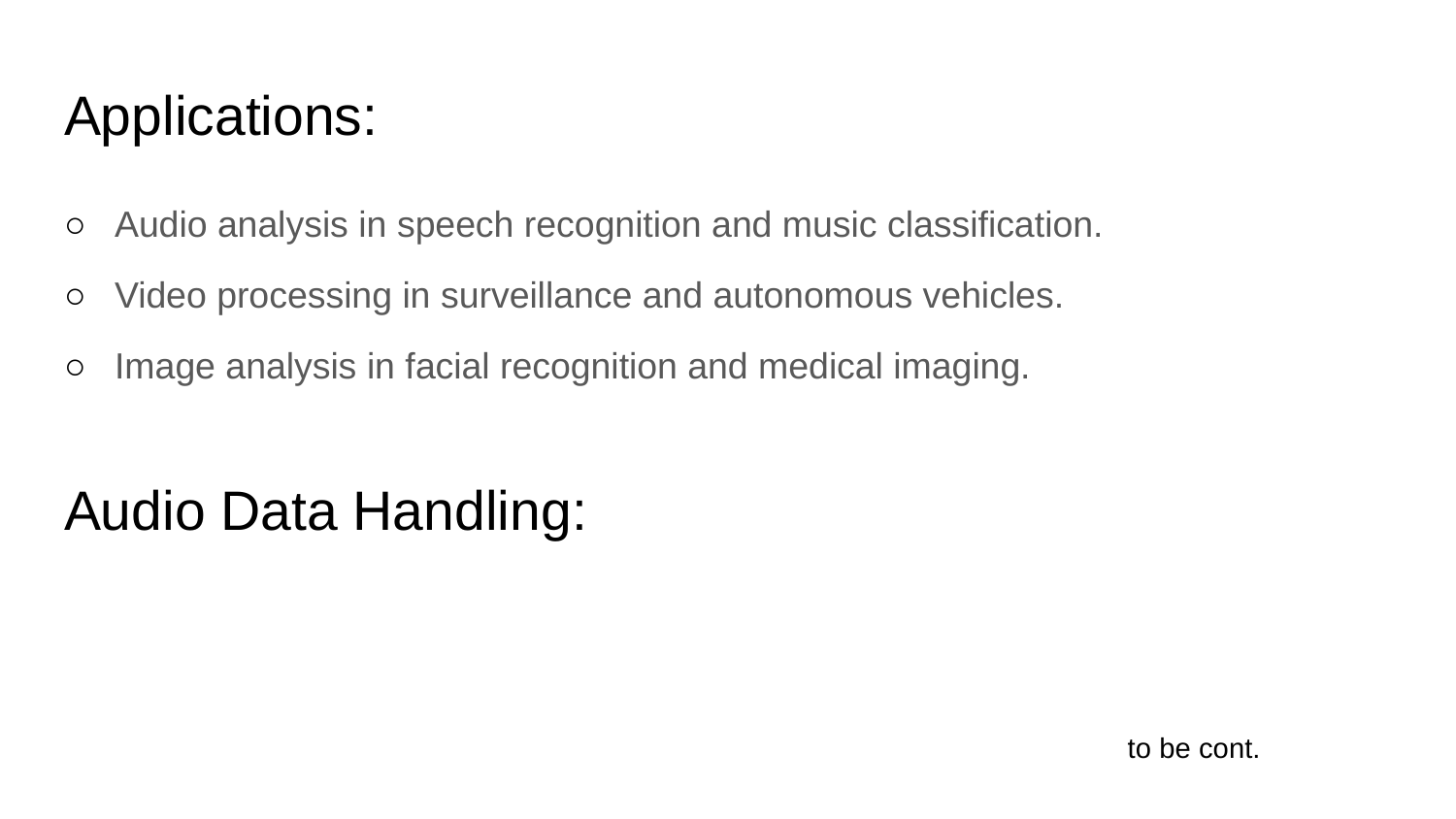

# Applications:
Audio analysis in speech recognition and music classification.
Video processing in surveillance and autonomous vehicles.
Image analysis in facial recognition and medical imaging.

Audio Data Handling:
to be cont.